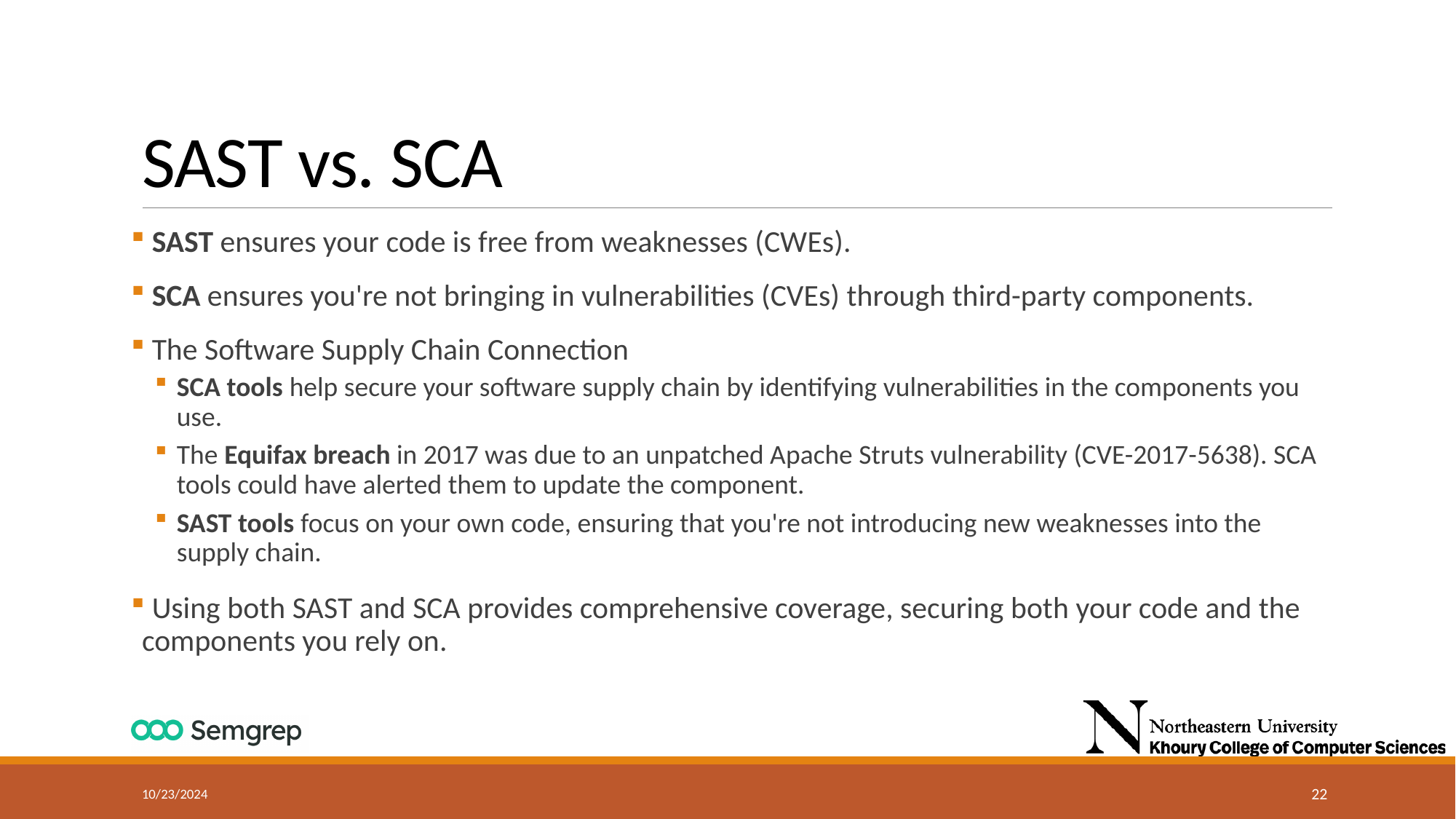

# SAST vs. SCA
 SAST ensures your code is free from weaknesses (CWEs).
 SCA ensures you're not bringing in vulnerabilities (CVEs) through third-party components.
 The Software Supply Chain Connection
SCA tools help secure your software supply chain by identifying vulnerabilities in the components you use.
The Equifax breach in 2017 was due to an unpatched Apache Struts vulnerability (CVE-2017-5638). SCA tools could have alerted them to update the component.
SAST tools focus on your own code, ensuring that you're not introducing new weaknesses into the supply chain.
 Using both SAST and SCA provides comprehensive coverage, securing both your code and the components you rely on.
10/23/2024
22